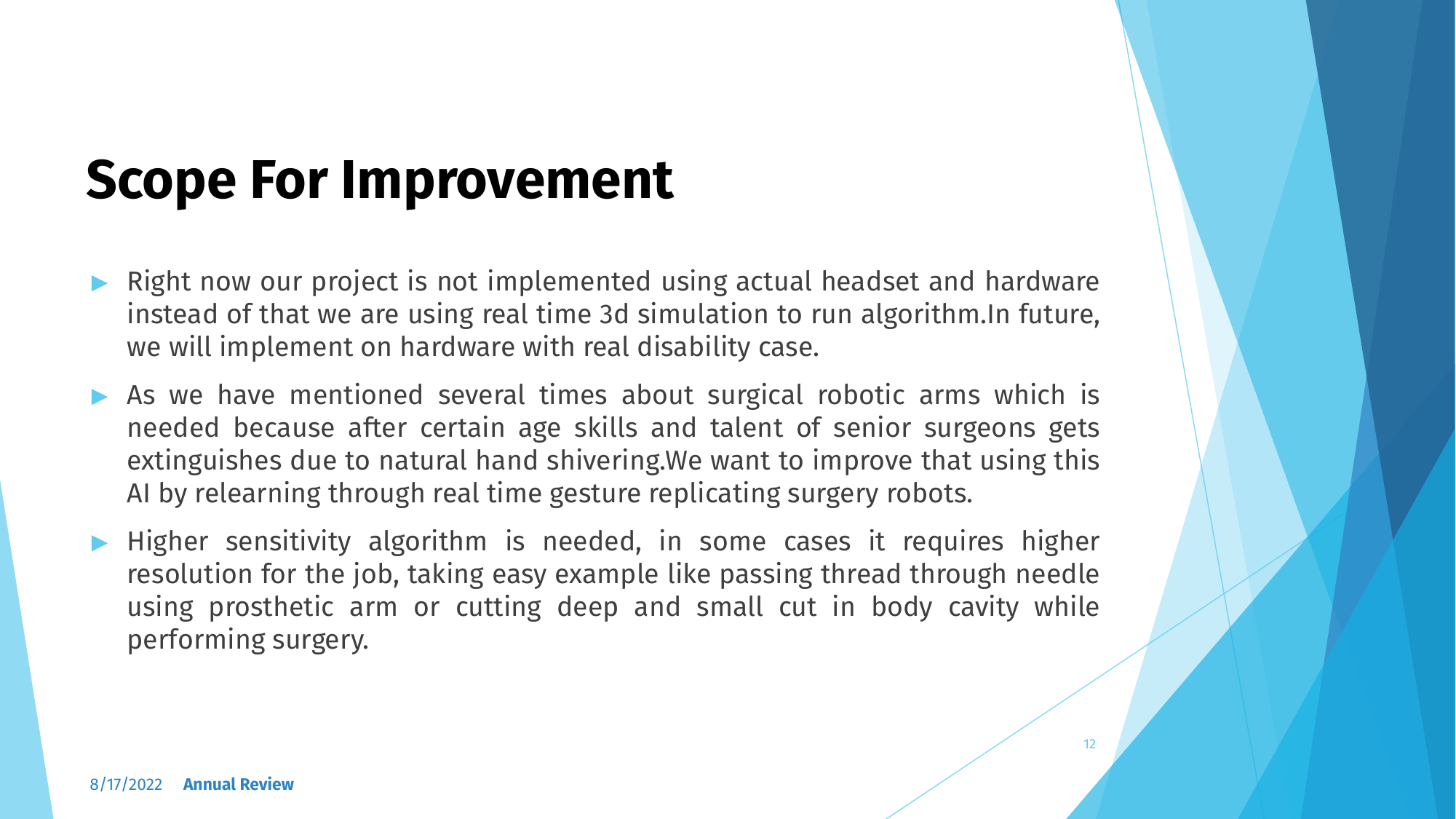

# Scope For Improvement
Right now our project is not implemented using actual headset and hardware instead of that we are using real time 3d simulation to run algorithm.In future, we will implement on hardware with real disability case.
As we have mentioned several times about surgical robotic arms which is needed because after certain age skills and talent of senior surgeons gets extinguishes due to natural hand shivering.We want to improve that using this AI by relearning through real time gesture replicating surgery robots.
Higher sensitivity algorithm is needed, in some cases it requires higher resolution for the job, taking easy example like passing thread through needle using prosthetic arm or cutting deep and small cut in body cavity while performing surgery.

12
21